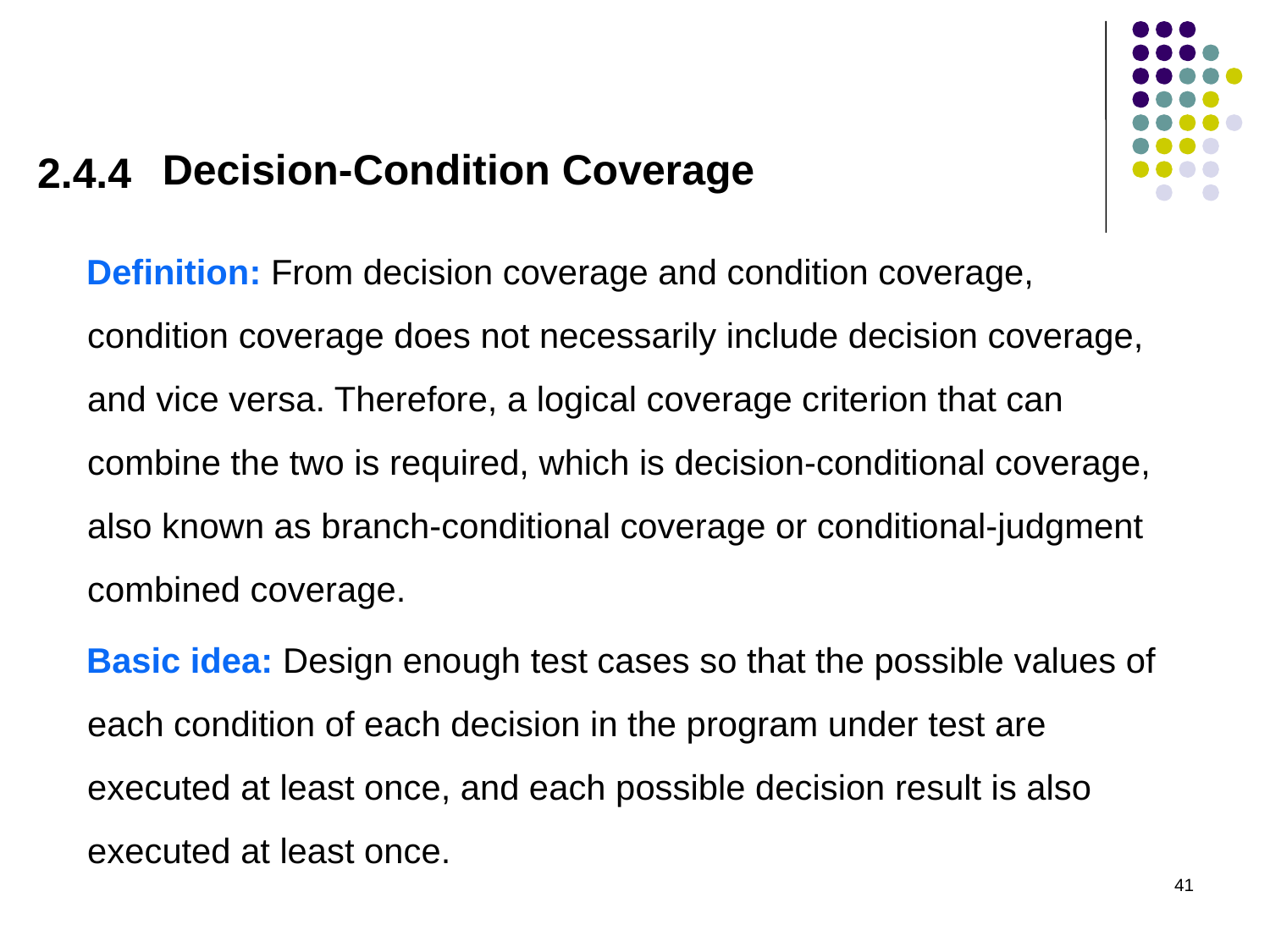

2.4.4
Decision-Condition Coverage
Definition: From decision coverage and condition coverage, condition coverage does not necessarily include decision coverage, and vice versa. Therefore, a logical coverage criterion that can combine the two is required, which is decision-conditional coverage, also known as branch-conditional coverage or conditional-judgment combined coverage.
Basic idea: Design enough test cases so that the possible values of each condition of each decision in the program under test are executed at least once, and each possible decision result is also executed at least once.
41